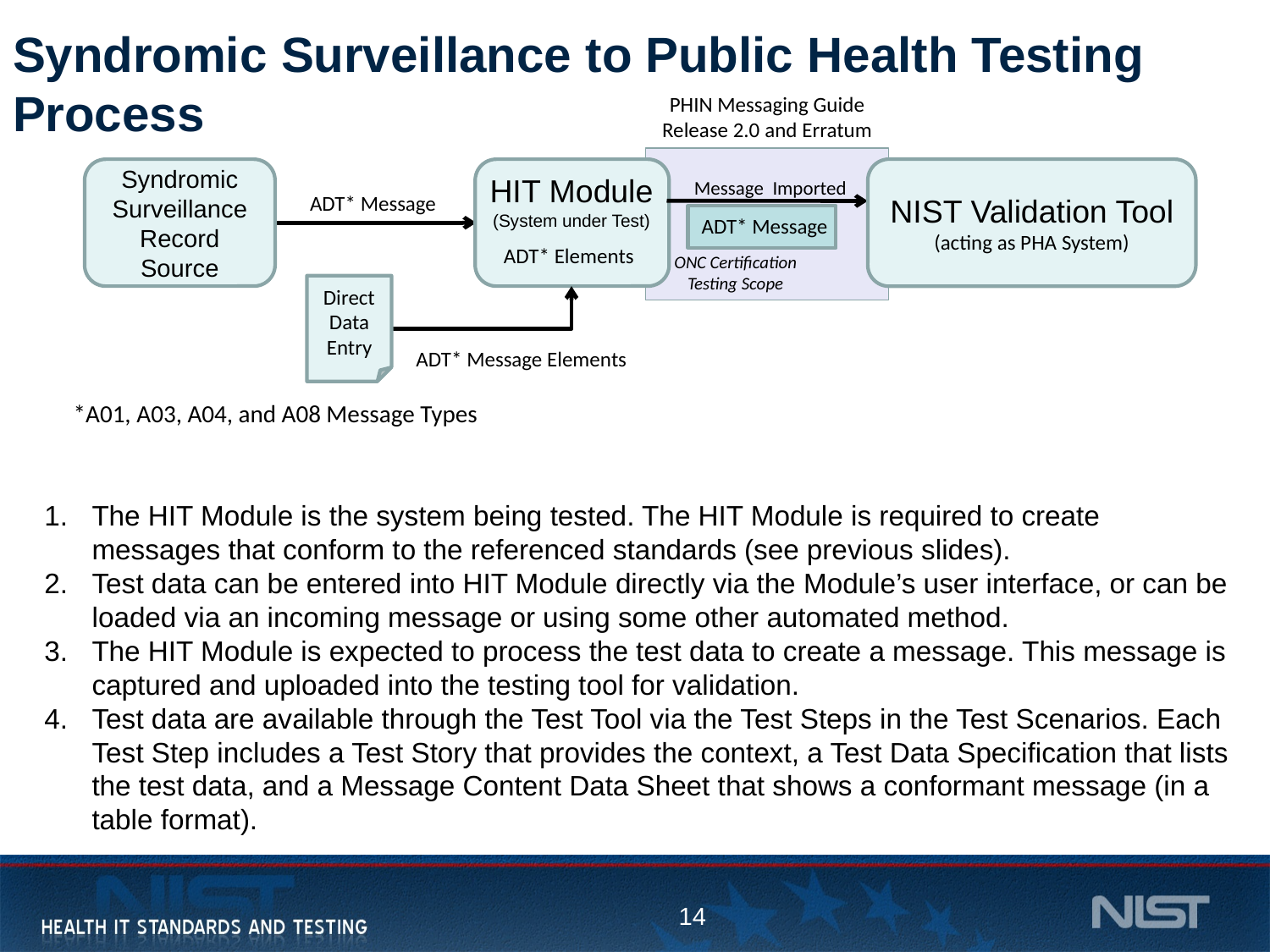

# Syndromic Surveillance to Public Health Testing Process
PHIN Messaging Guide Release 2.0 and Erratum

NIST Validation Tool (acting as PHA System)
Syndromic Surveillance Record Source

HIT Module (System under Test)
Message  Imported
ADT* Message

ADT* Message
ADT* Elements
ONC Certification Testing Scope
Direct Data Entry
ADT* Message Elements
*A01, A03, A04, and A08 Message Types
The HIT Module is the system being tested. The HIT Module is required to create messages that conform to the referenced standards (see previous slides).
Test data can be entered into HIT Module directly via the Module’s user interface, or can be loaded via an incoming message or using some other automated method.
The HIT Module is expected to process the test data to create a message. This message is captured and uploaded into the testing tool for validation.
Test data are available through the Test Tool via the Test Steps in the Test Scenarios. Each Test Step includes a Test Story that provides the context, a Test Data Specification that lists the test data, and a Message Content Data Sheet that shows a conformant message (in a table format).
14